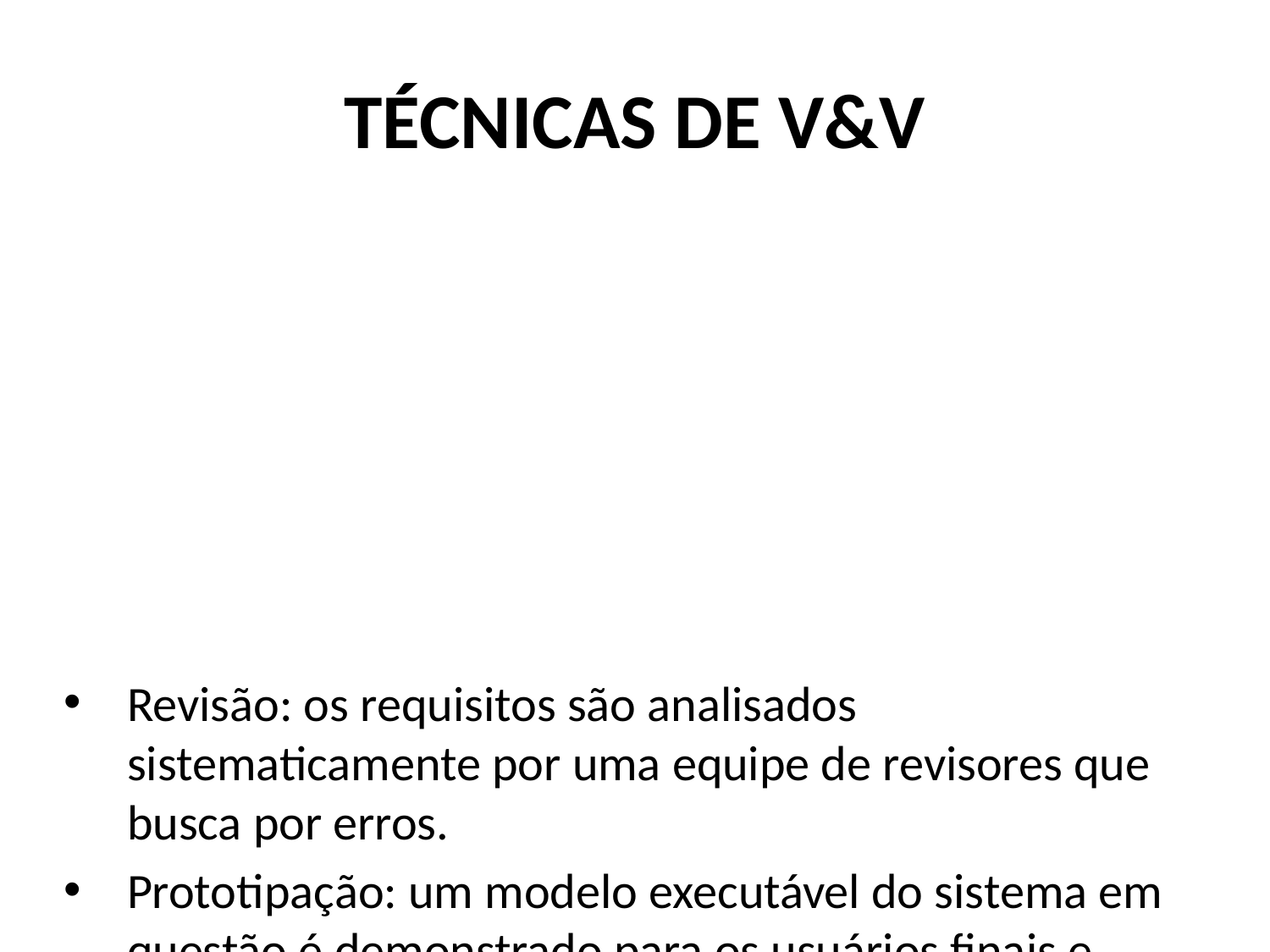

# TÉCNICAS DE V&V

Revisão: os requisitos são analisados sistematicamente por uma equipe de revisores que busca por erros.
Prototipação: um modelo executável do sistema em questão é demonstrado para os usuários finais e clientes. Estes podem experimentar o modelo para verificar se ele atende às suas reais necessidades.
Projeto de casos de teste: adiantar o processo de projetar casos de teste.